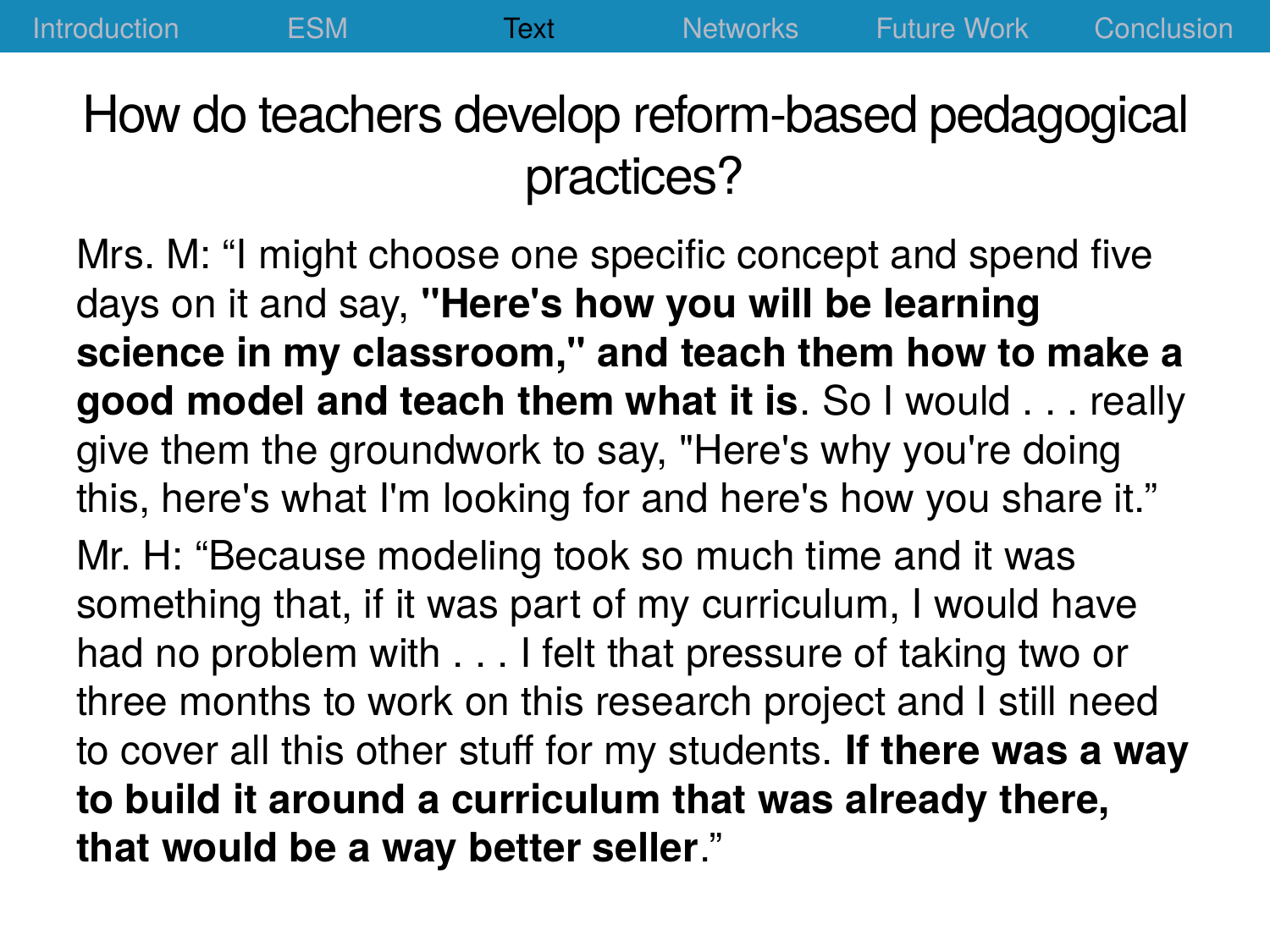

| Introduction | ESM | Text | Networks | Future Work | Conclusion |
| --- | --- | --- | --- | --- | --- |
# How do teachers develop reform-based pedagogical practices?
Mrs. M: “I might choose one specific concept and spend five days on it and say, "Here's how you will be learning science in my classroom," and teach them how to make a good model and teach them what it is. So I would . . . really give them the groundwork to say, "Here's why you're doing this, here's what I'm looking for and here's how you share it.”
Mr. H: “Because modeling took so much time and it was something that, if it was part of my curriculum, I would have had no problem with . . . I felt that pressure of taking two or three months to work on this research project and I still need to cover all this other stuff for my students. If there was a way to build it around a curriculum that was already there, that would be a way better seller.”